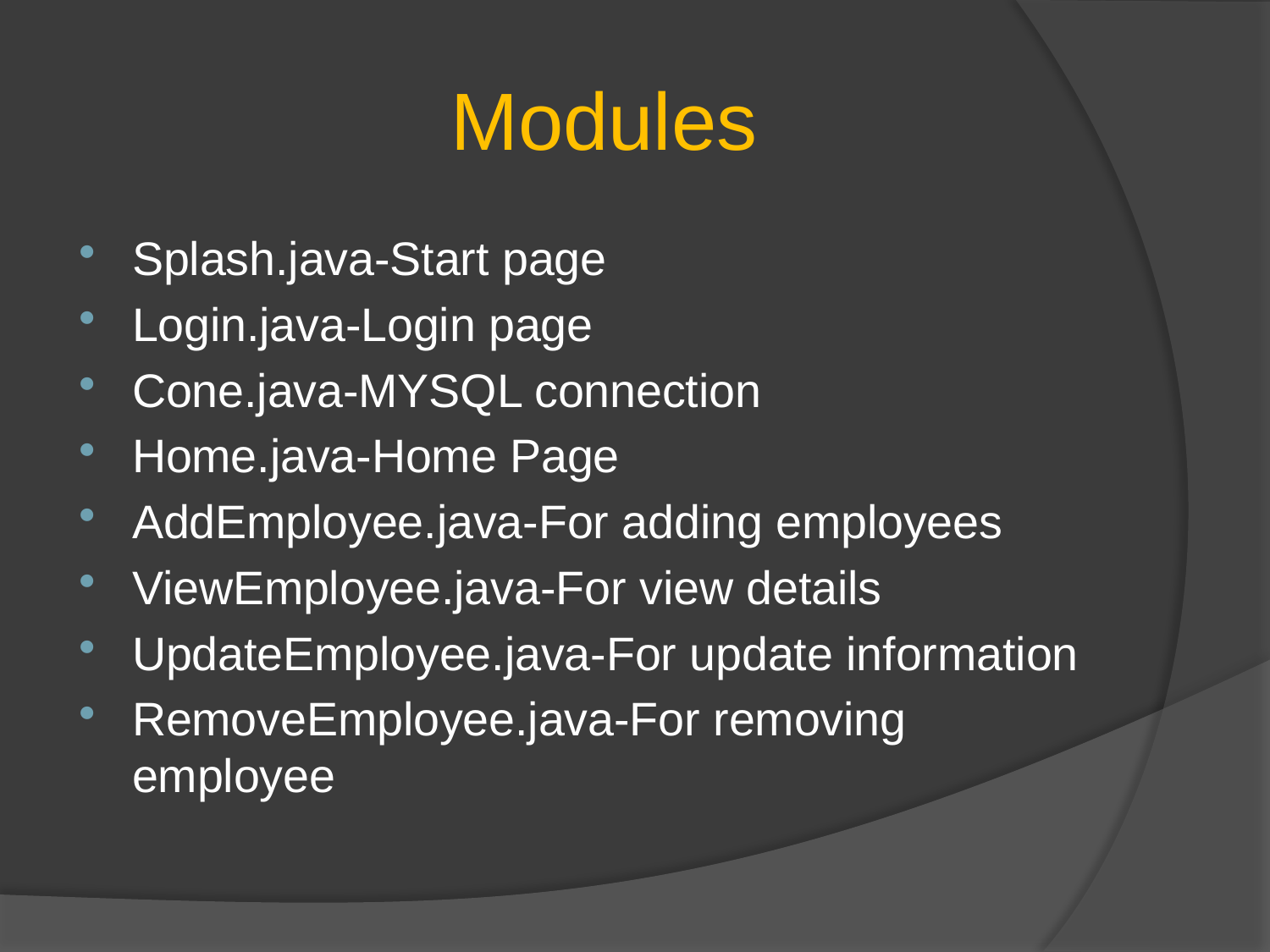

# Modules
Splash.java-Start page
Login.java-Login page
Cone.java-MYSQL connection
Home.java-Home Page
AddEmployee.java-For adding employees
ViewEmployee.java-For view details
UpdateEmployee.java-For update information
RemoveEmployee.java-For removing employee